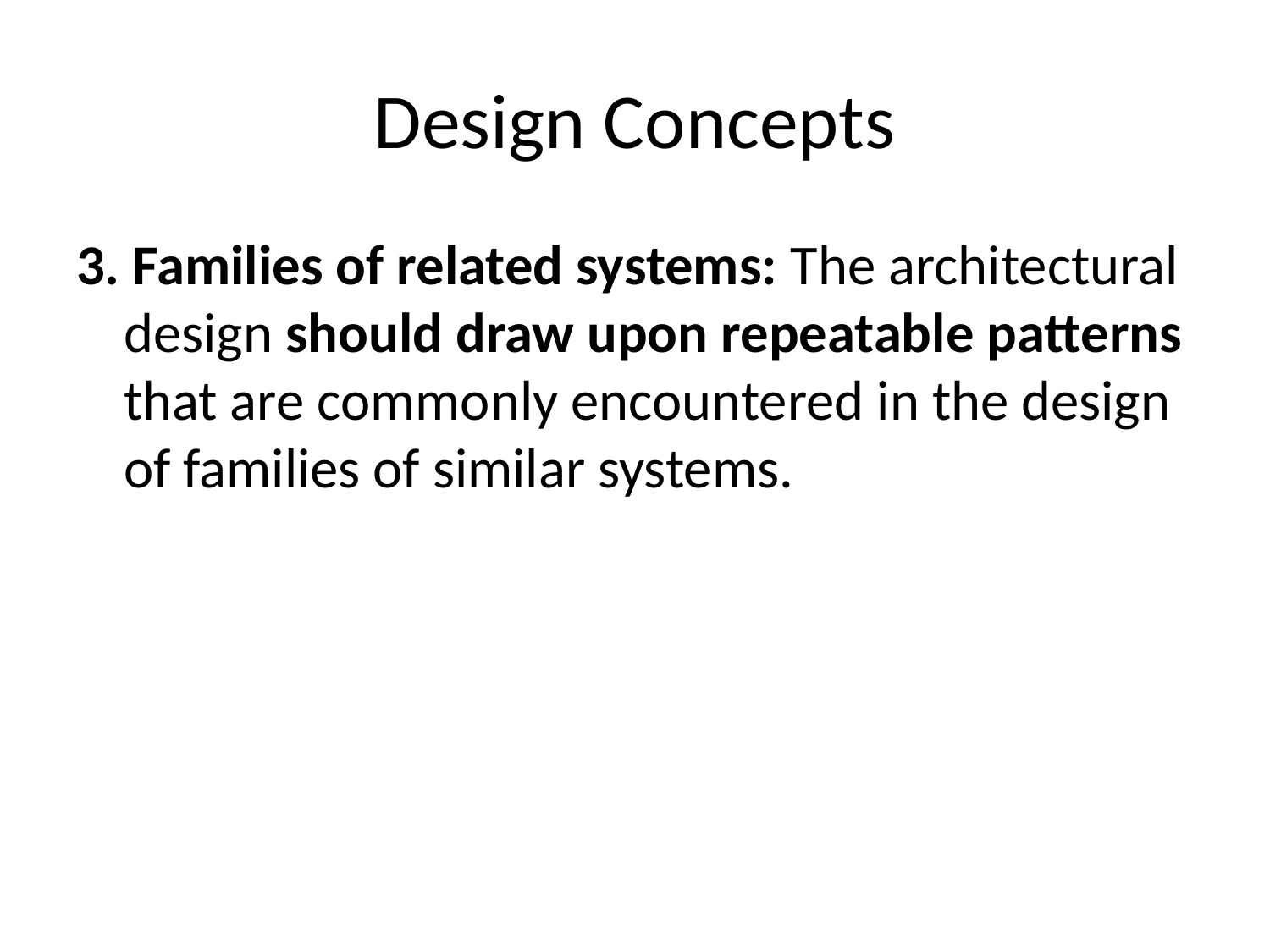

# Design Concepts
3. Families of related systems: The architectural design should draw upon repeatable patterns that are commonly encountered in the design of families of similar systems.